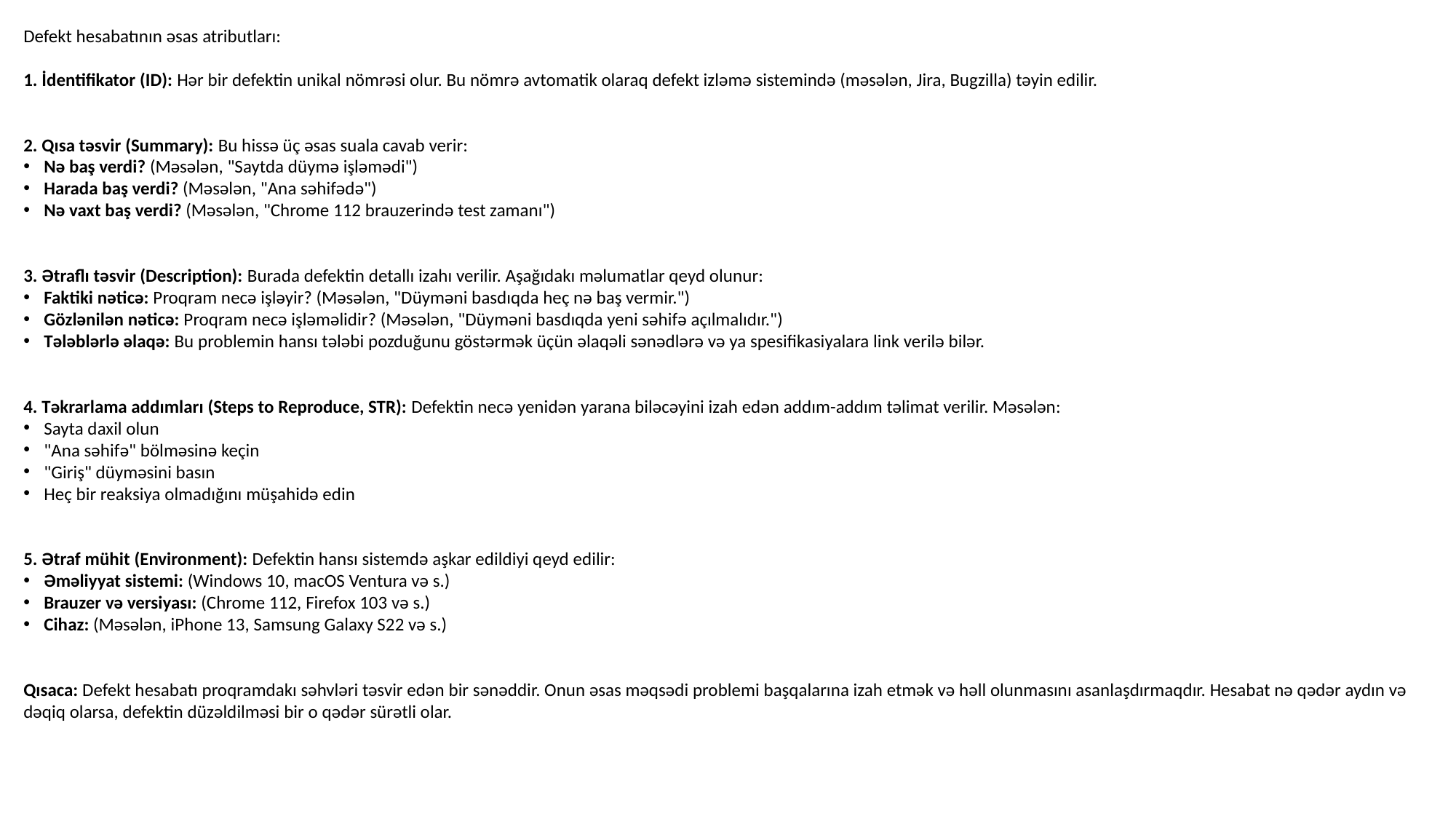

Defekt hesabatının əsas atributları:

1. İdentifikator (ID): Hər bir defektin unikal nömrəsi olur. Bu nömrə avtomatik olaraq defekt izləmə sistemində (məsələn, Jira, Bugzilla) təyin edilir.

2. Qısa təsvir (Summary): Bu hissə üç əsas suala cavab verir:
Nə baş verdi? (Məsələn, "Saytda düymə işləmədi")
Harada baş verdi? (Məsələn, "Ana səhifədə")
Nə vaxt baş verdi? (Məsələn, "Chrome 112 brauzerində test zamanı")

3. Ətraflı təsvir (Description): Burada defektin detallı izahı verilir. Aşağıdakı məlumatlar qeyd olunur:
Faktiki nəticə: Proqram necə işləyir? (Məsələn, "Düyməni basdıqda heç nə baş vermir.")
Gözlənilən nəticə: Proqram necə işləməlidir? (Məsələn, "Düyməni basdıqda yeni səhifə açılmalıdır.")
Tələblərlə əlaqə: Bu problemin hansı tələbi pozduğunu göstərmək üçün əlaqəli sənədlərə və ya spesifikasiyalara link verilə bilər.

4. Təkrarlama addımları (Steps to Reproduce, STR): Defektin necə yenidən yarana biləcəyini izah edən addım-addım təlimat verilir. Məsələn:
Sayta daxil olun
"Ana səhifə" bölməsinə keçin
"Giriş" düyməsini basın
Heç bir reaksiya olmadığını müşahidə edin

5. Ətraf mühit (Environment): Defektin hansı sistemdə aşkar edildiyi qeyd edilir:
Əməliyyat sistemi: (Windows 10, macOS Ventura və s.)
Brauzer və versiyası: (Chrome 112, Firefox 103 və s.)
Cihaz: (Məsələn, iPhone 13, Samsung Galaxy S22 və s.)

Qısaca: Defekt hesabatı proqramdakı səhvləri təsvir edən bir sənəddir. Onun əsas məqsədi problemi başqalarına izah etmək və həll olunmasını asanlaşdırmaqdır. Hesabat nə qədər aydın və dəqiq olarsa, defektin düzəldilməsi bir o qədər sürətli olar.